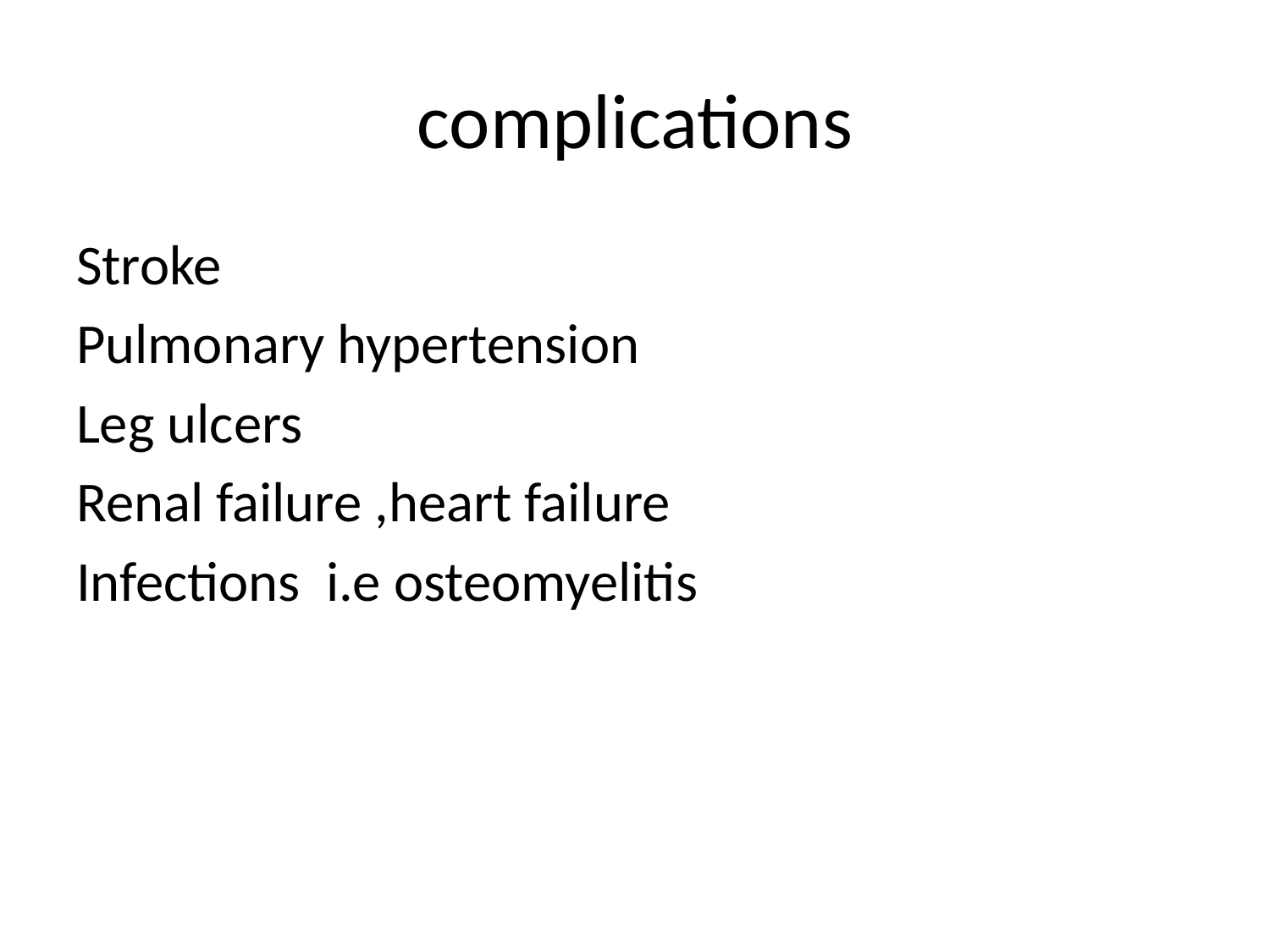

# complications
Stroke
Pulmonary hypertension
Leg ulcers
Renal failure ,heart failure
Infections  i.e osteomyelitis